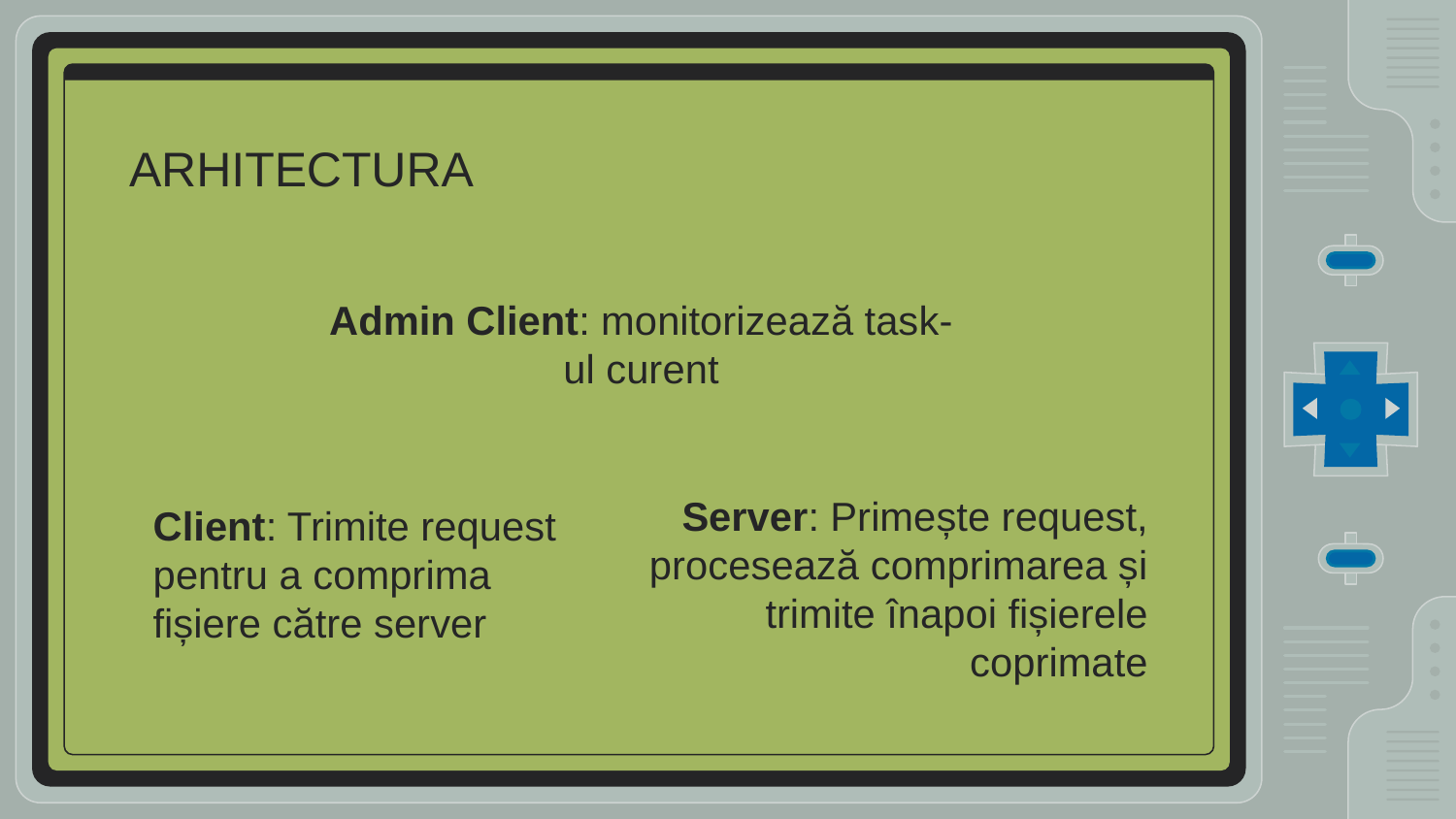

# ARHITECTURA

Admin Client: monitorizează task-ul curent

Server: Primește request, procesează comprimarea și trimite înapoi fișierele coprimate

Client: Trimite request pentru a comprima fișiere către server